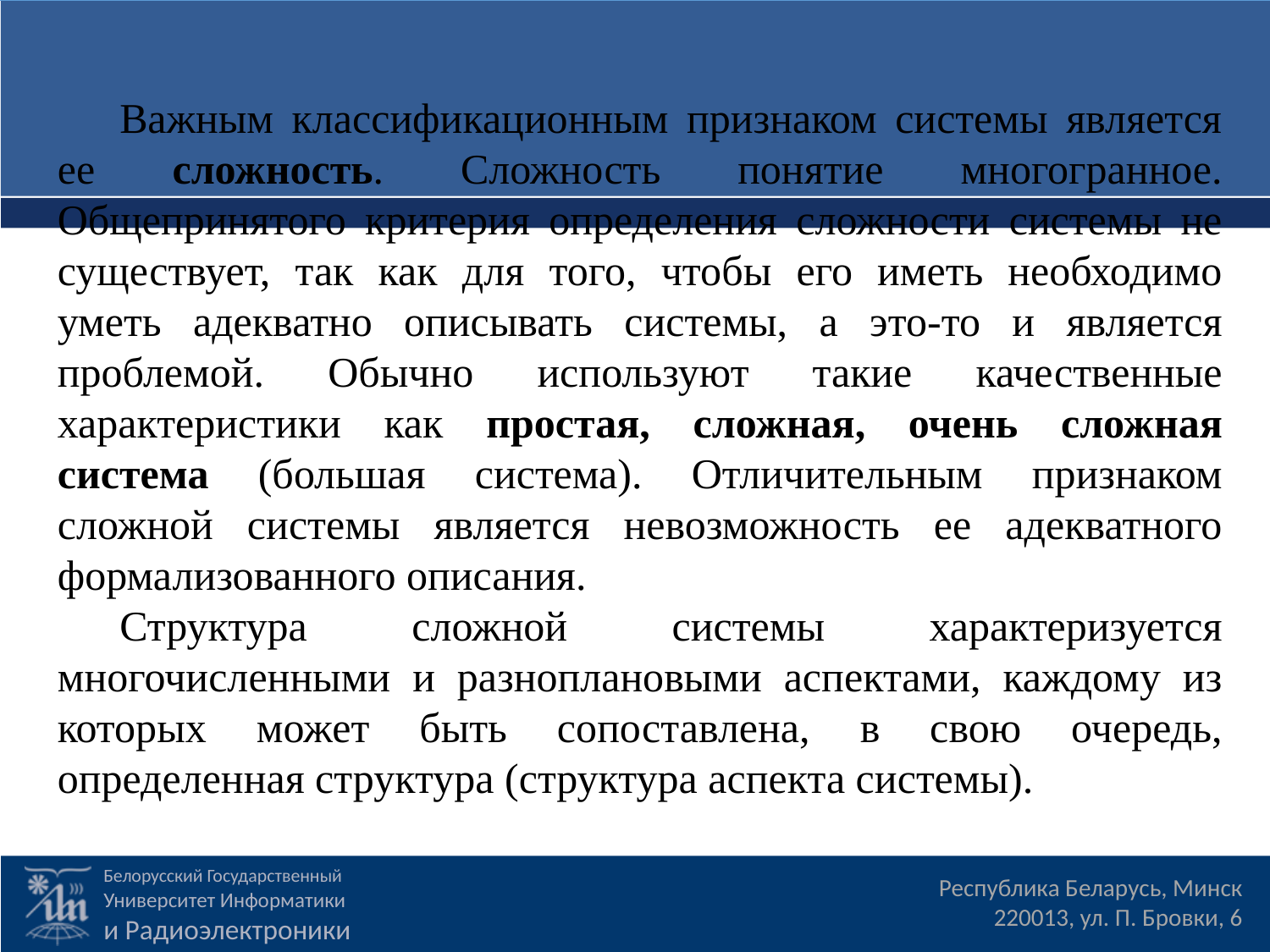

Важным классификационным признаком системы является ее сложность. Сложность понятие многогранное. Общепринятого критерия определения сложности системы не существует, так как для того, чтобы его иметь необходимо уметь адекватно описывать системы, а это-то и является проблемой. Обычно используют такие качественные характеристики как простая, сложная, очень сложная система (большая система). Отличительным признаком сложной системы является невозможность ее адекватного формализованного описания.
Структура сложной системы характеризуется многочисленными и разноплановыми аспектами, каждому из которых может быть сопоставлена, в свою очередь, определенная структура (структура аспекта системы).